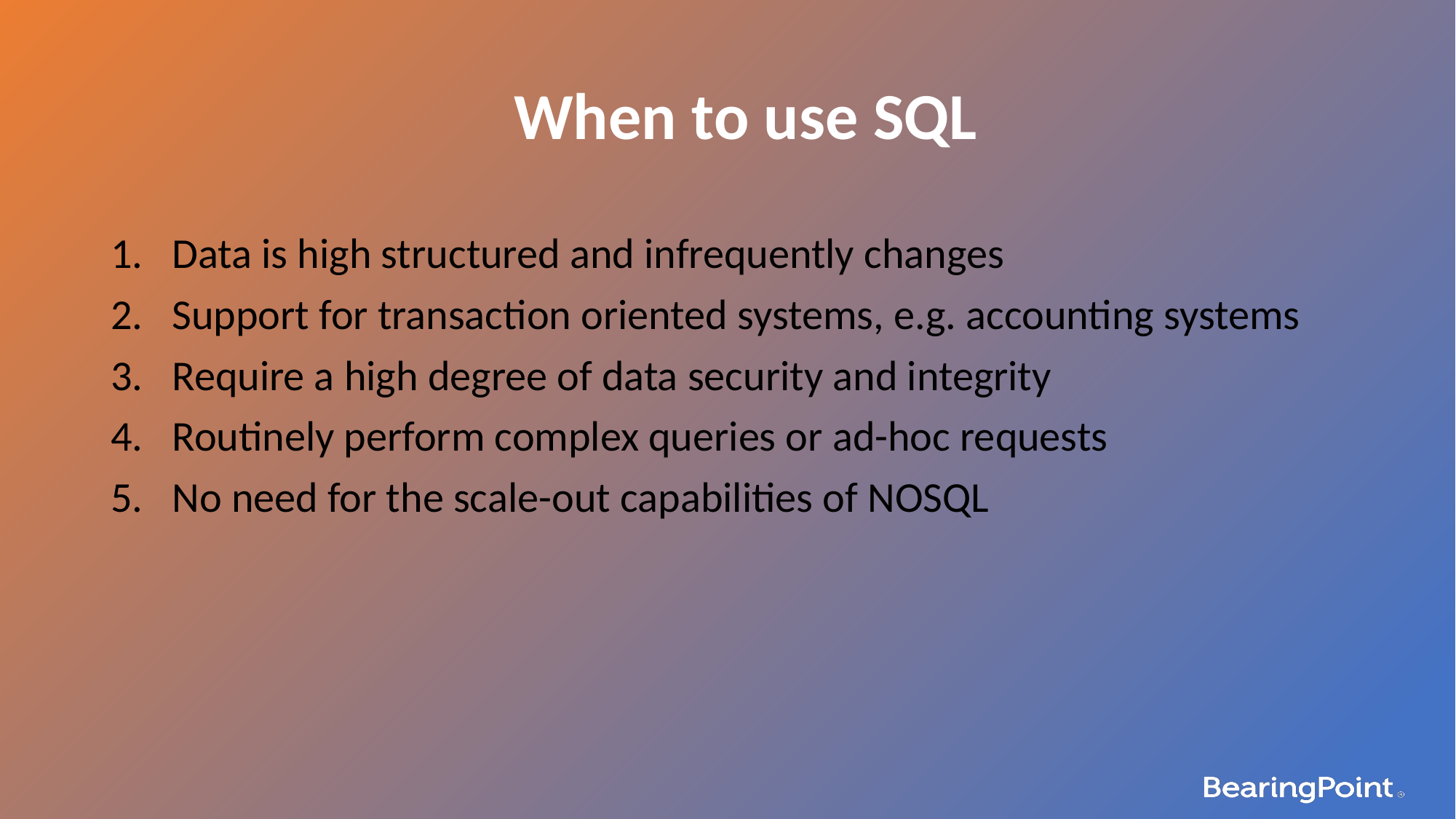

When to use SQL
Data is high structured and infrequently changes
Support for transaction oriented systems, e.g. accounting systems
Require a high degree of data security and integrity
Routinely perform complex queries or ad-hoc requests
No need for the scale-out capabilities of NOSQL